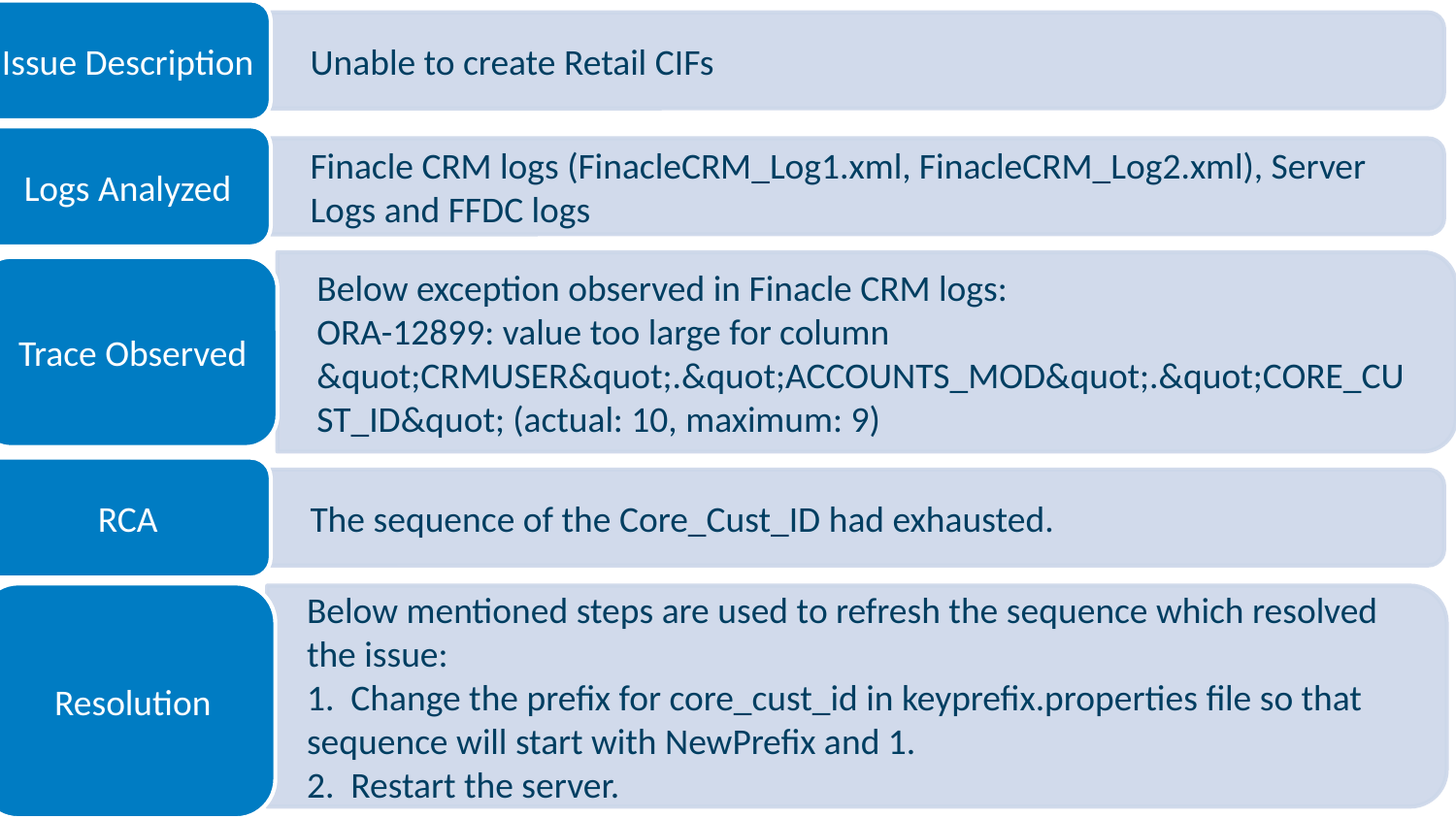

Unable to create Retail CIFs
Issue Description
Finacle CRM logs (FinacleCRM_Log1.xml, FinacleCRM_Log2.xml), Server Logs and FFDC logs
Logs Analyzed
Below exception observed in Finacle CRM logs:
ORA-12899: value too large for column &quot;CRMUSER&quot;.&quot;ACCOUNTS_MOD&quot;.&quot;CORE_CUST_ID&quot; (actual: 10, maximum: 9)
Trace Observed
The sequence of the Core_Cust_ID had exhausted.
RCA
Below mentioned steps are used to refresh the sequence which resolved the issue:
1.  Change the prefix for core_cust_id in keyprefix.properties file so that sequence will start with NewPrefix and 1.
2.  Restart the server.
Resolution